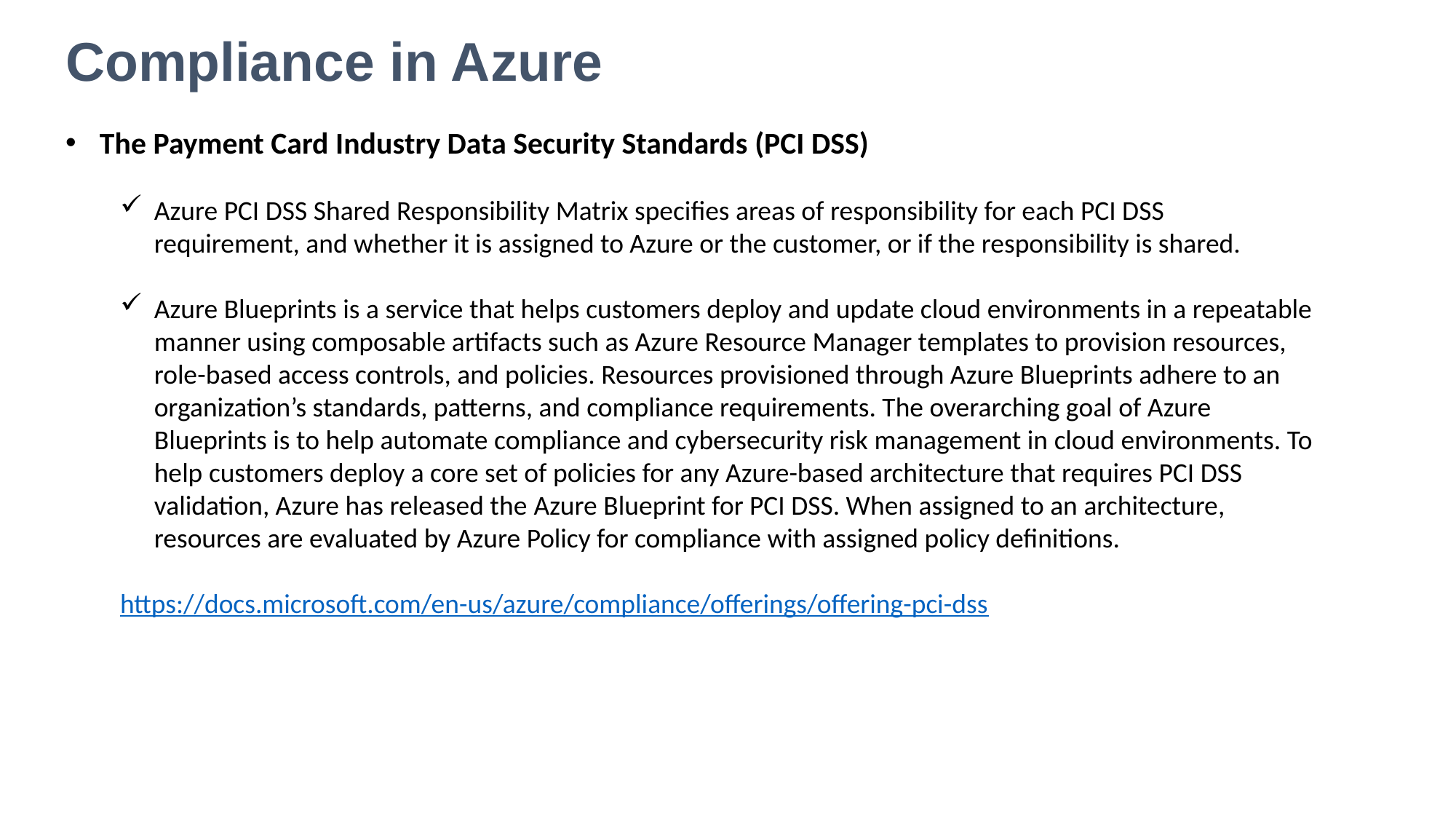

Compliance in Azure
The Payment Card Industry Data Security Standards (PCI DSS)

Azure PCI DSS Shared Responsibility Matrix specifies areas of responsibility for each PCI DSS requirement, and whether it is assigned to Azure or the customer, or if the responsibility is shared.

Azure Blueprints is a service that helps customers deploy and update cloud environments in a repeatable manner using composable artifacts such as Azure Resource Manager templates to provision resources, role-based access controls, and policies. Resources provisioned through Azure Blueprints adhere to an organization’s standards, patterns, and compliance requirements. The overarching goal of Azure Blueprints is to help automate compliance and cybersecurity risk management in cloud environments. To help customers deploy a core set of policies for any Azure-based architecture that requires PCI DSS validation, Azure has released the Azure Blueprint for PCI DSS. When assigned to an architecture, resources are evaluated by Azure Policy for compliance with assigned policy definitions.

https://docs.microsoft.com/en-us/azure/compliance/offerings/offering-pci-dss